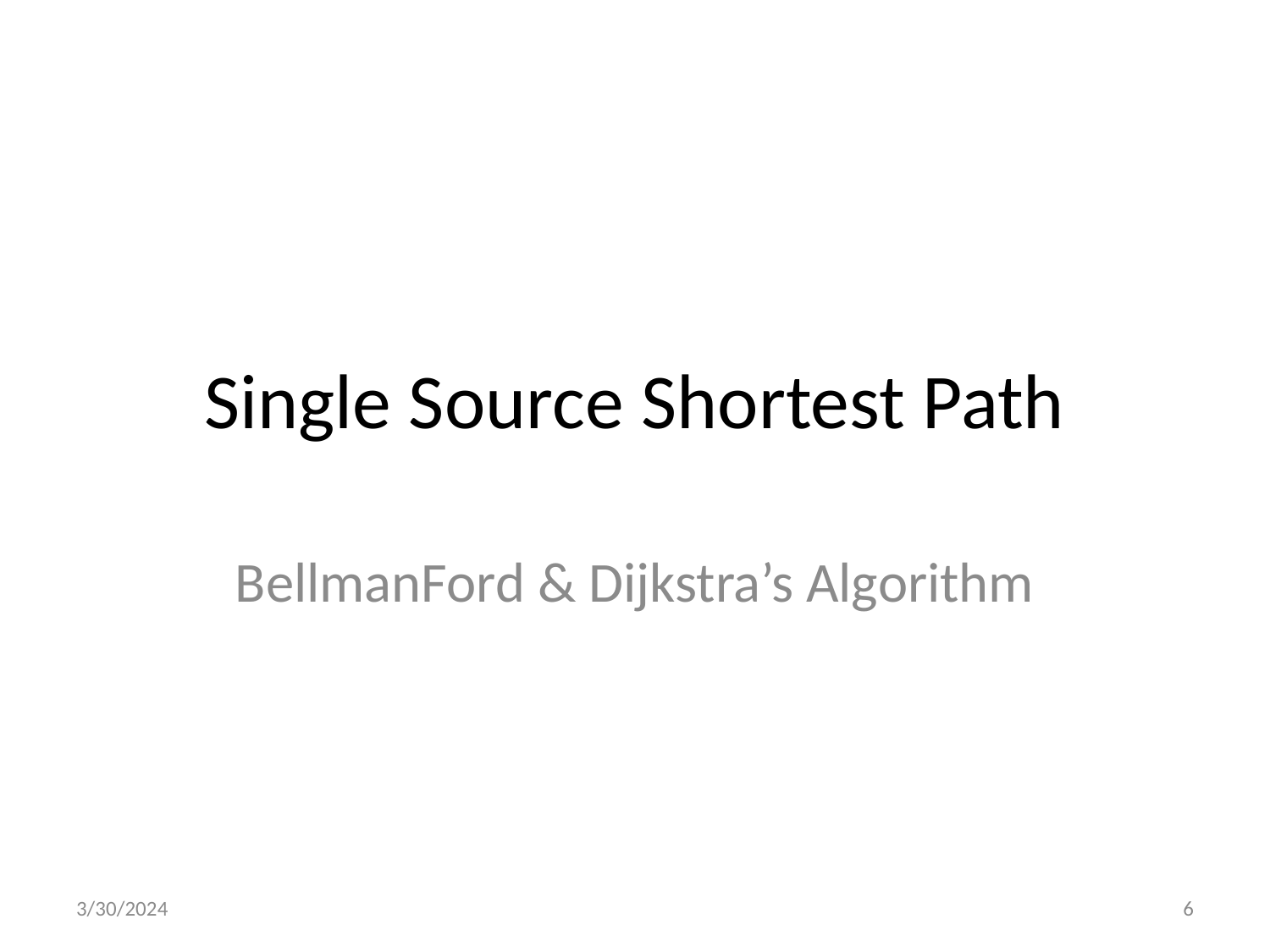

# Single Source Shortest Path
BellmanFord & Dijkstra’s Algorithm
3/30/2024
6